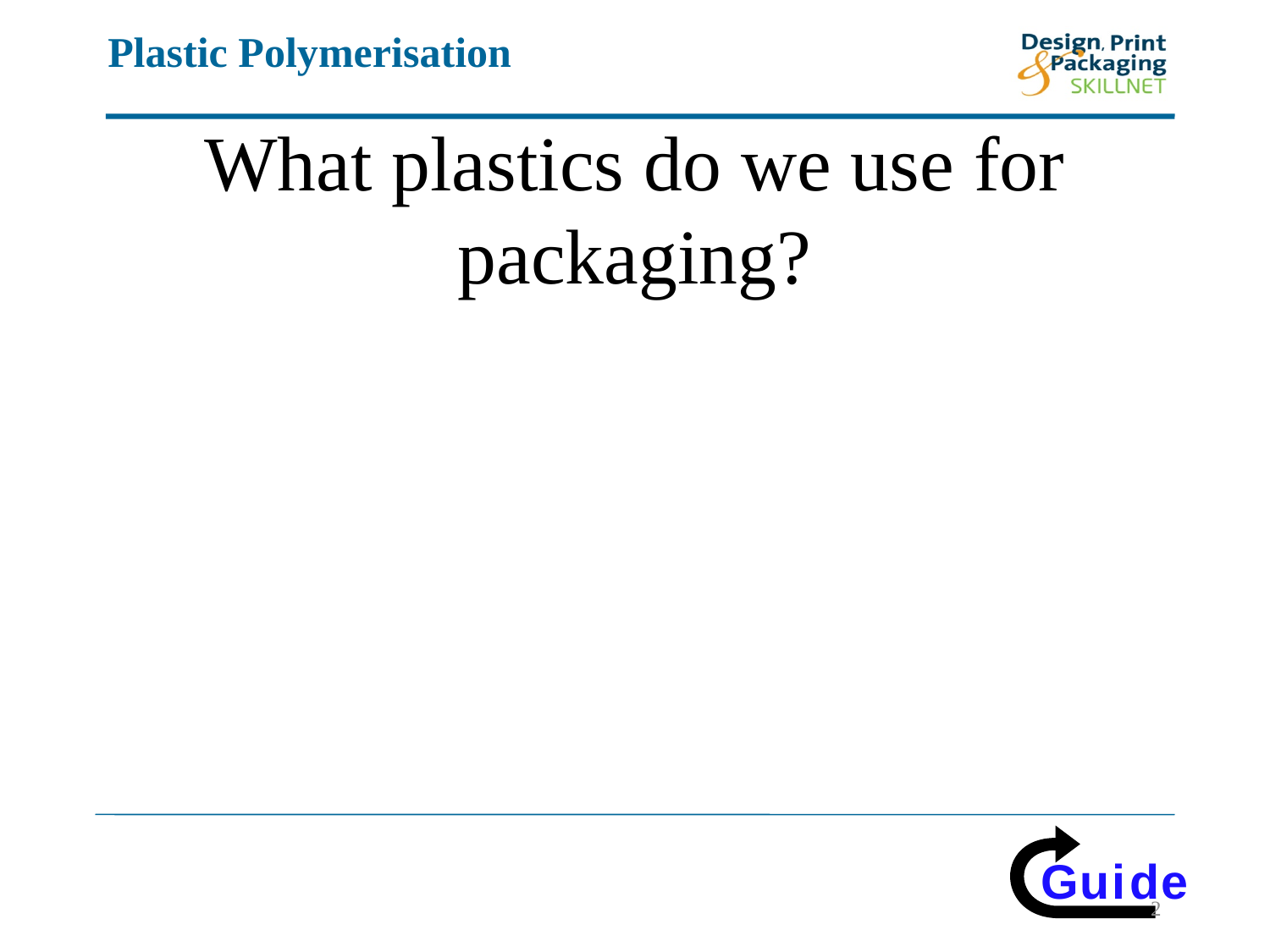

# What plastics do we use for packaging?

2